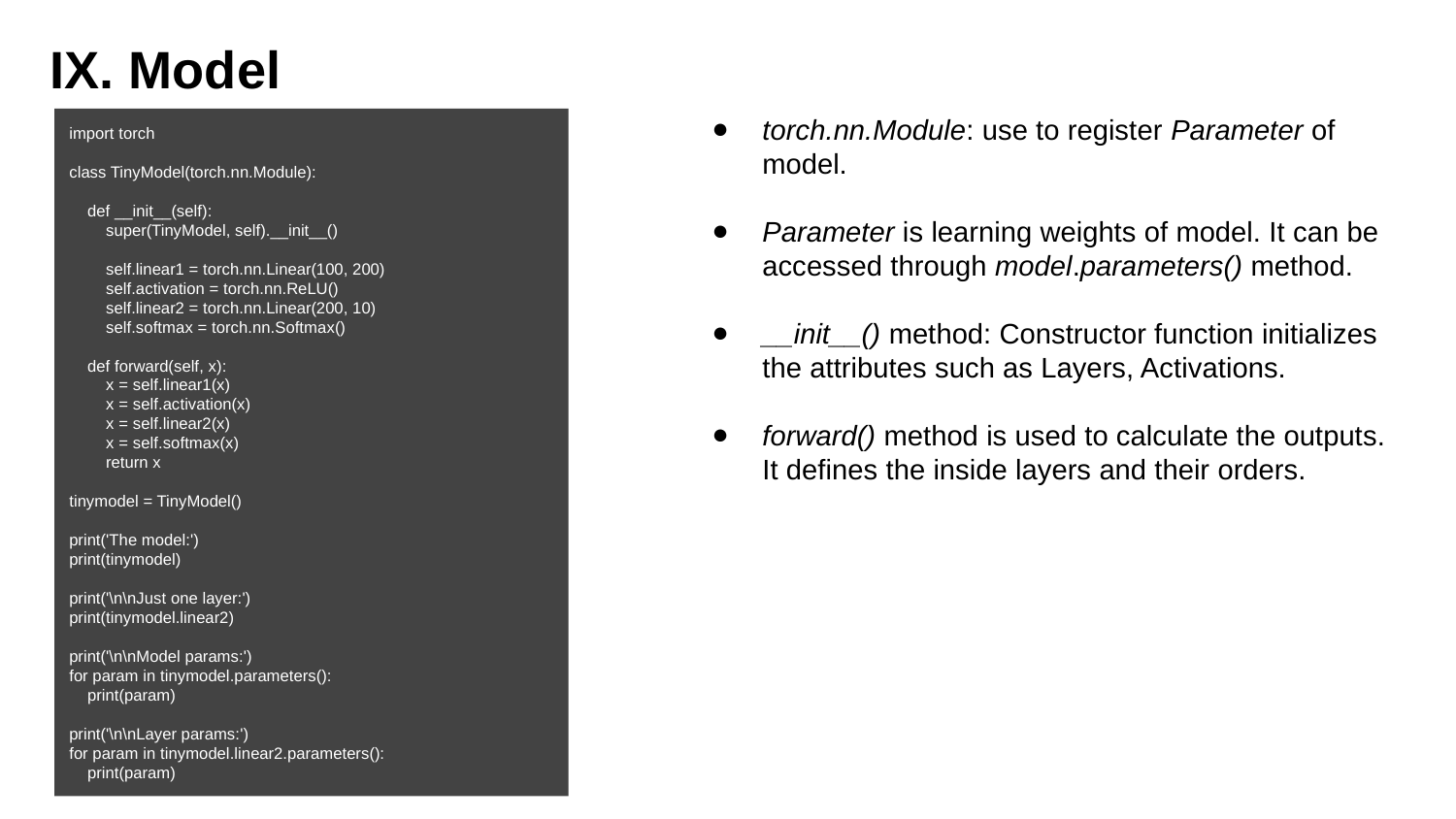

IX. Model
torch.nn.Module: use to register Parameter of model.

Parameter is learning weights of model. It can be accessed through model.parameters() method.

__init__() method: Constructor function initializes the attributes such as Layers, Activations.

forward() method is used to calculate the outputs. It defines the inside layers and their orders.

import torch

class TinyModel(torch.nn.Module):

    def __init__(self):
        super(TinyModel, self).__init__()

        self.linear1 = torch.nn.Linear(100, 200)
        self.activation = torch.nn.ReLU()
        self.linear2 = torch.nn.Linear(200, 10)
        self.softmax = torch.nn.Softmax()

    def forward(self, x):
        x = self.linear1(x)
        x = self.activation(x)
        x = self.linear2(x)
        x = self.softmax(x)
        return x

tinymodel = TinyModel()

print('The model:')
print(tinymodel)

print('\n\nJust one layer:')
print(tinymodel.linear2)

print('\n\nModel params:')
for param in tinymodel.parameters():
    print(param)

print('\n\nLayer params:')
for param in tinymodel.linear2.parameters():
    print(param)